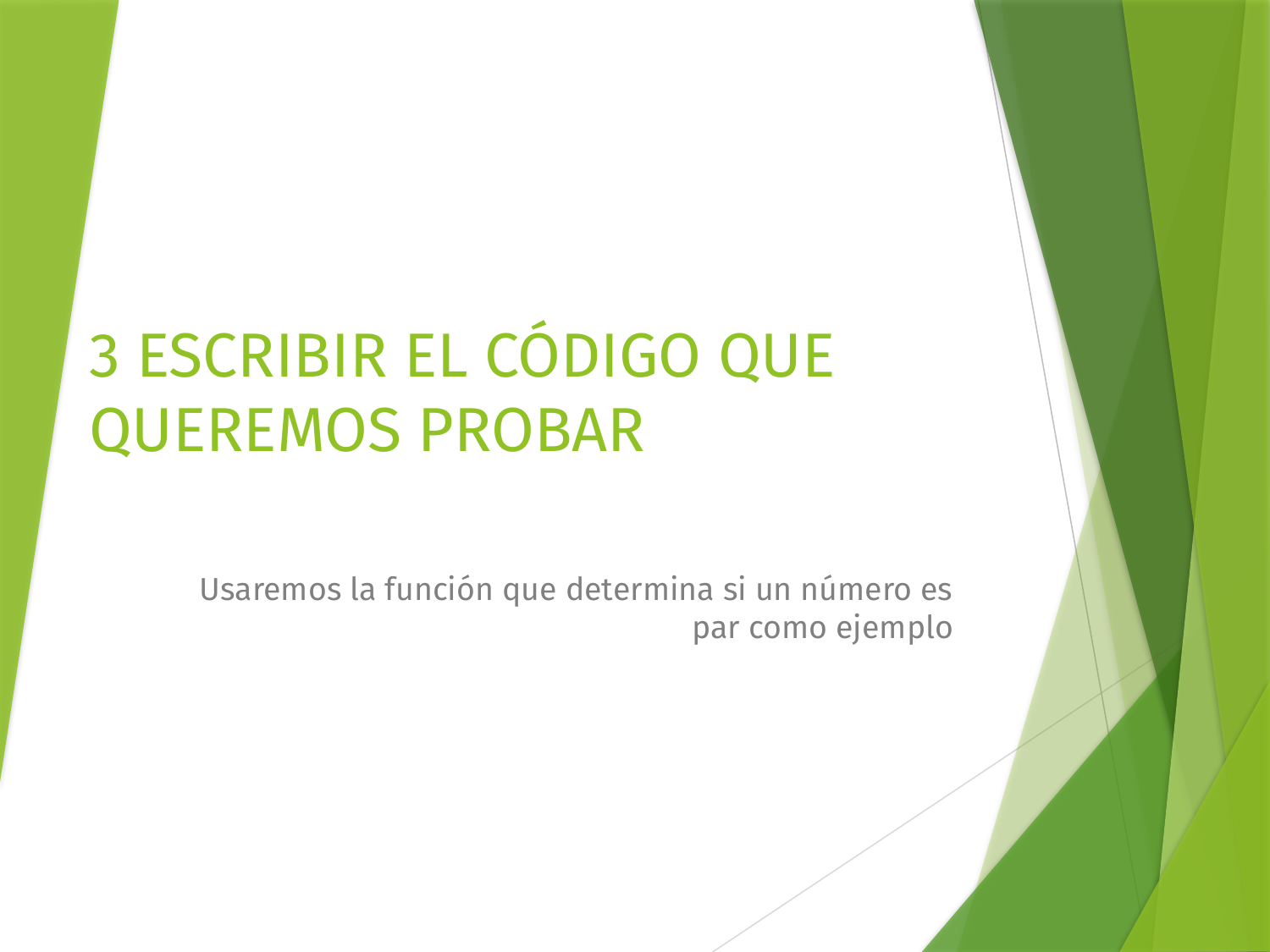

# 3 ESCRIBIR EL CÓDIGO QUE QUEREMOS PROBAR
Usaremos la función que determina si un número es par como ejemplo